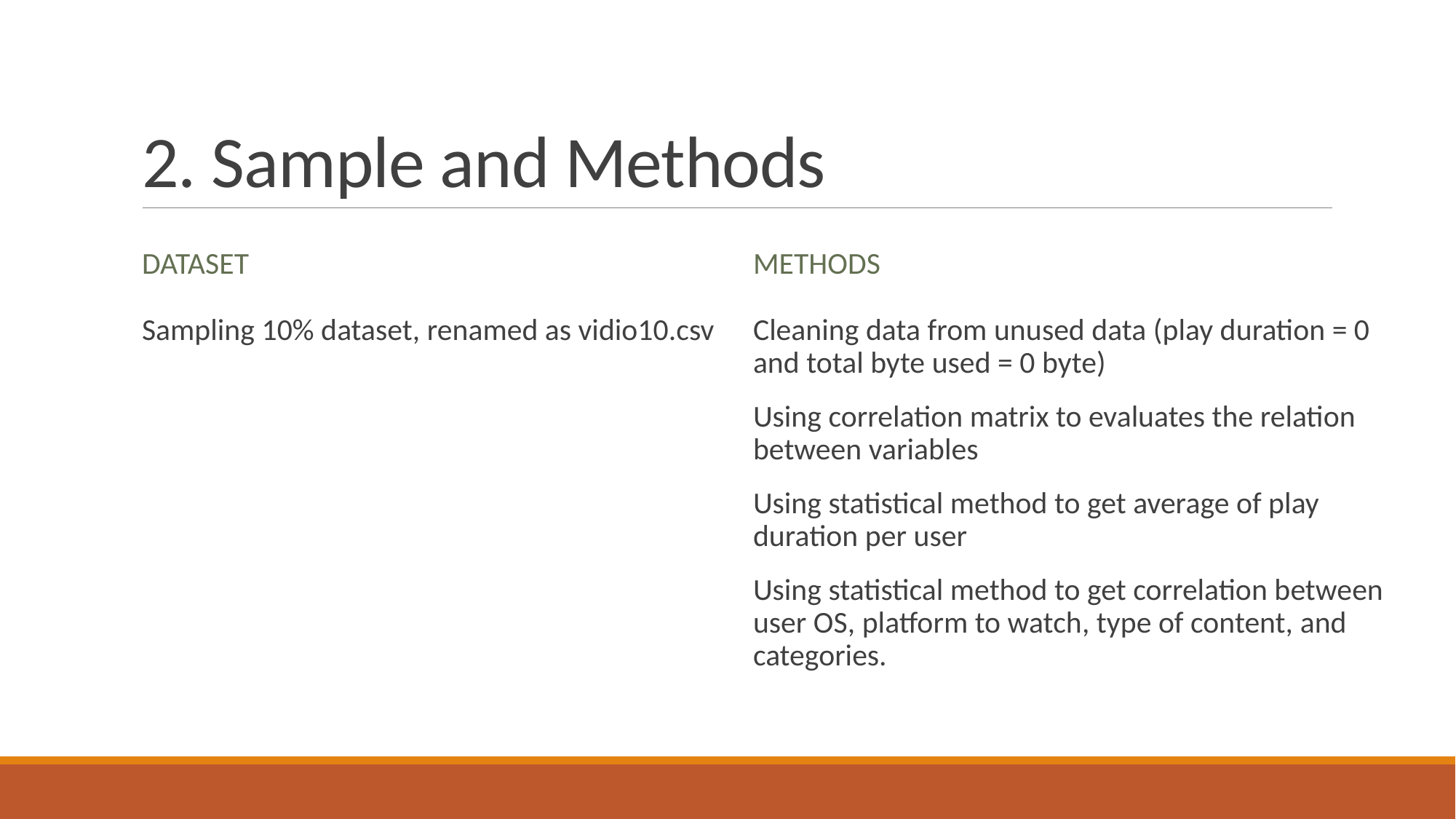

# 2. Sample and Methods
Dataset
Methods
Sampling 10% dataset, renamed as vidio10.csv
Cleaning data from unused data (play duration = 0 and total byte used = 0 byte)
Using correlation matrix to evaluates the relation between variables
Using statistical method to get average of play duration per user
Using statistical method to get correlation between user OS, platform to watch, type of content, and categories.